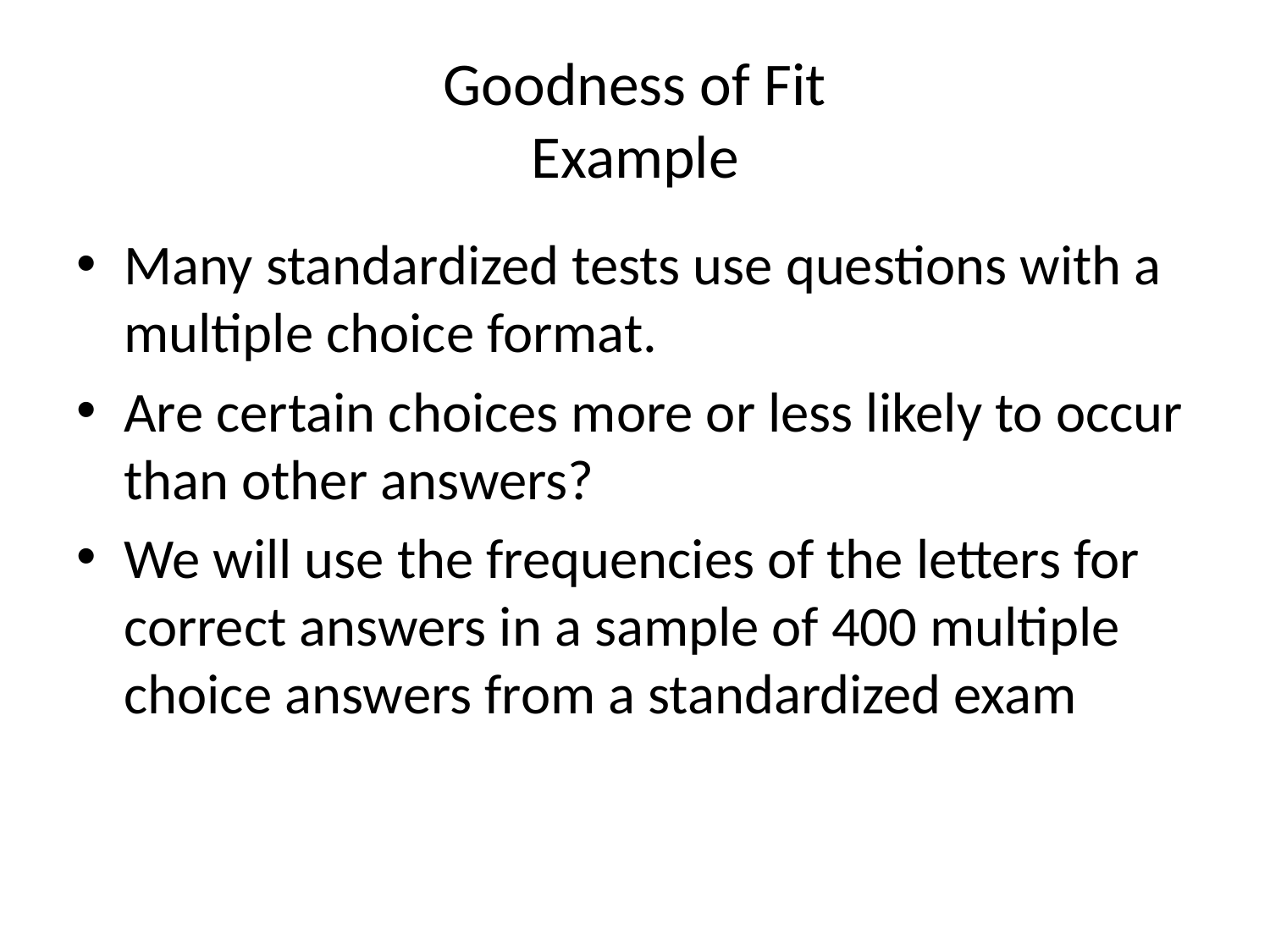

# Goodness of Fit Example
Many standardized tests use questions with a multiple choice format.
Are certain choices more or less likely to occur than other answers?
We will use the frequencies of the letters for correct answers in a sample of 400 multiple choice answers from a standardized exam